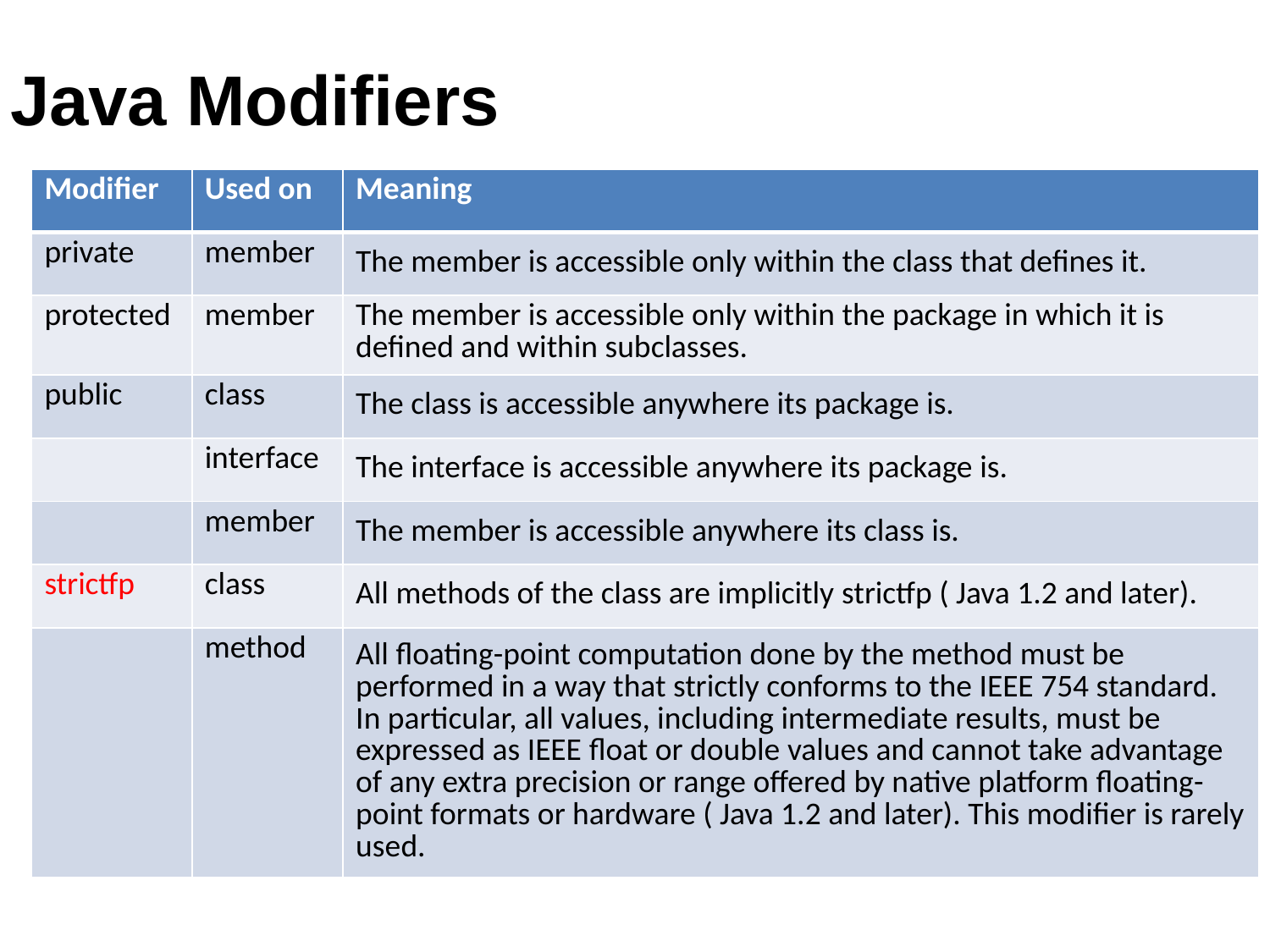

# Java Modifiers
| Modifier | Used on | Meaning |
| --- | --- | --- |
| private | member | The member is accessible only within the class that defines it. |
| protected | member | The member is accessible only within the package in which it is defined and within subclasses. |
| public | class | The class is accessible anywhere its package is. |
|  | interface | The interface is accessible anywhere its package is. |
|  | member | The member is accessible anywhere its class is. |
| strictfp | class | All methods of the class are implicitly strictfp ( Java 1.2 and later). |
|  | method | All floating-point computation done by the method must be performed in a way that strictly conforms to the IEEE 754 standard. In particular, all values, including intermediate results, must be expressed as IEEE float or double values and cannot take advantage of any extra precision or range offered by native platform floating-point formats or hardware ( Java 1.2 and later). This modifier is rarely used. |